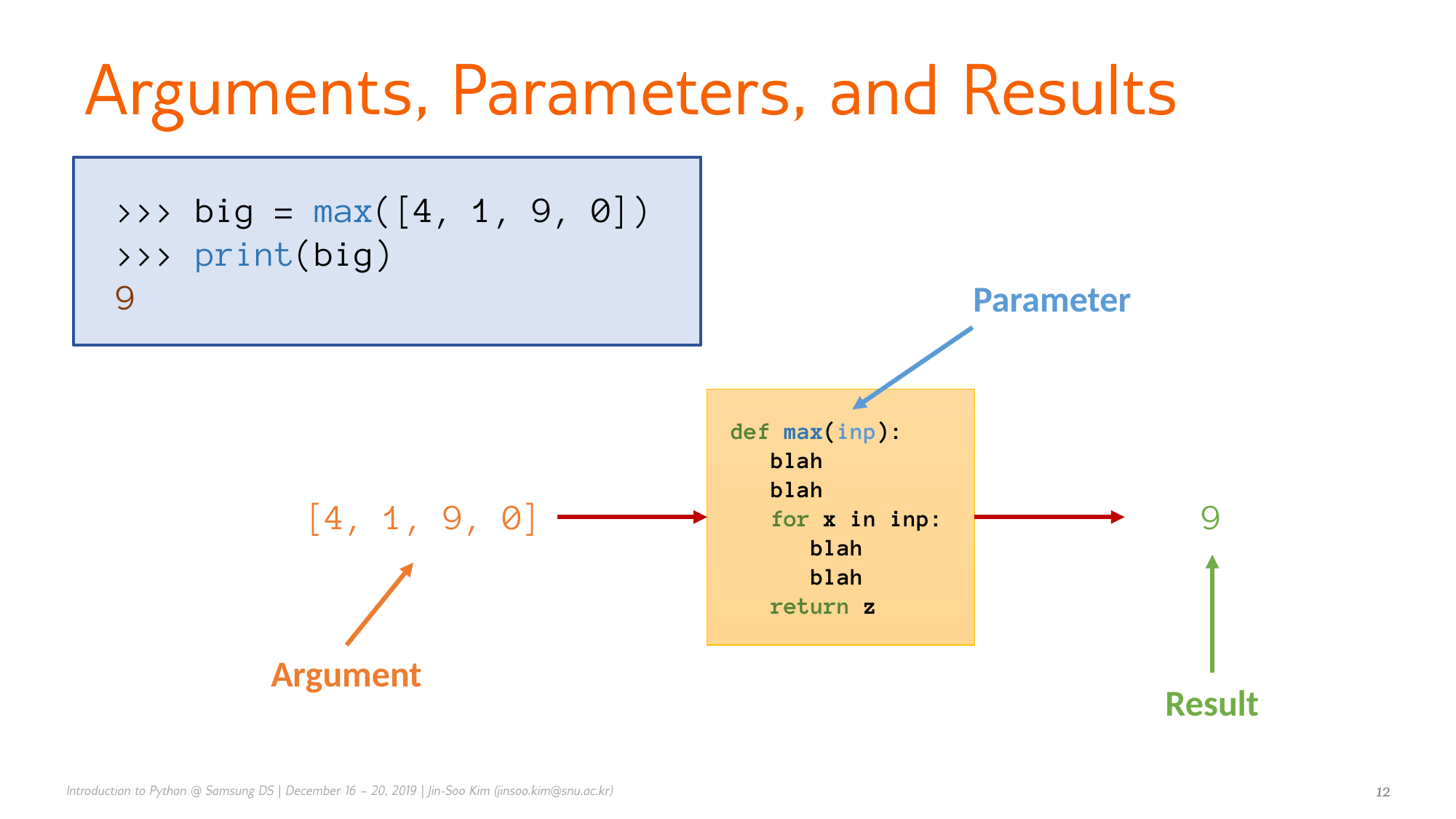

# Arguments, Parameters, and Results

>>> big = max([4, 1, 9, 0])
>>> print(big)
9
Parameter
 def max(inp):
    blah
    blah
    for x in inp:
       blah
       blah
    return z
[4, 1, 9, 0]
9
Argument
Result